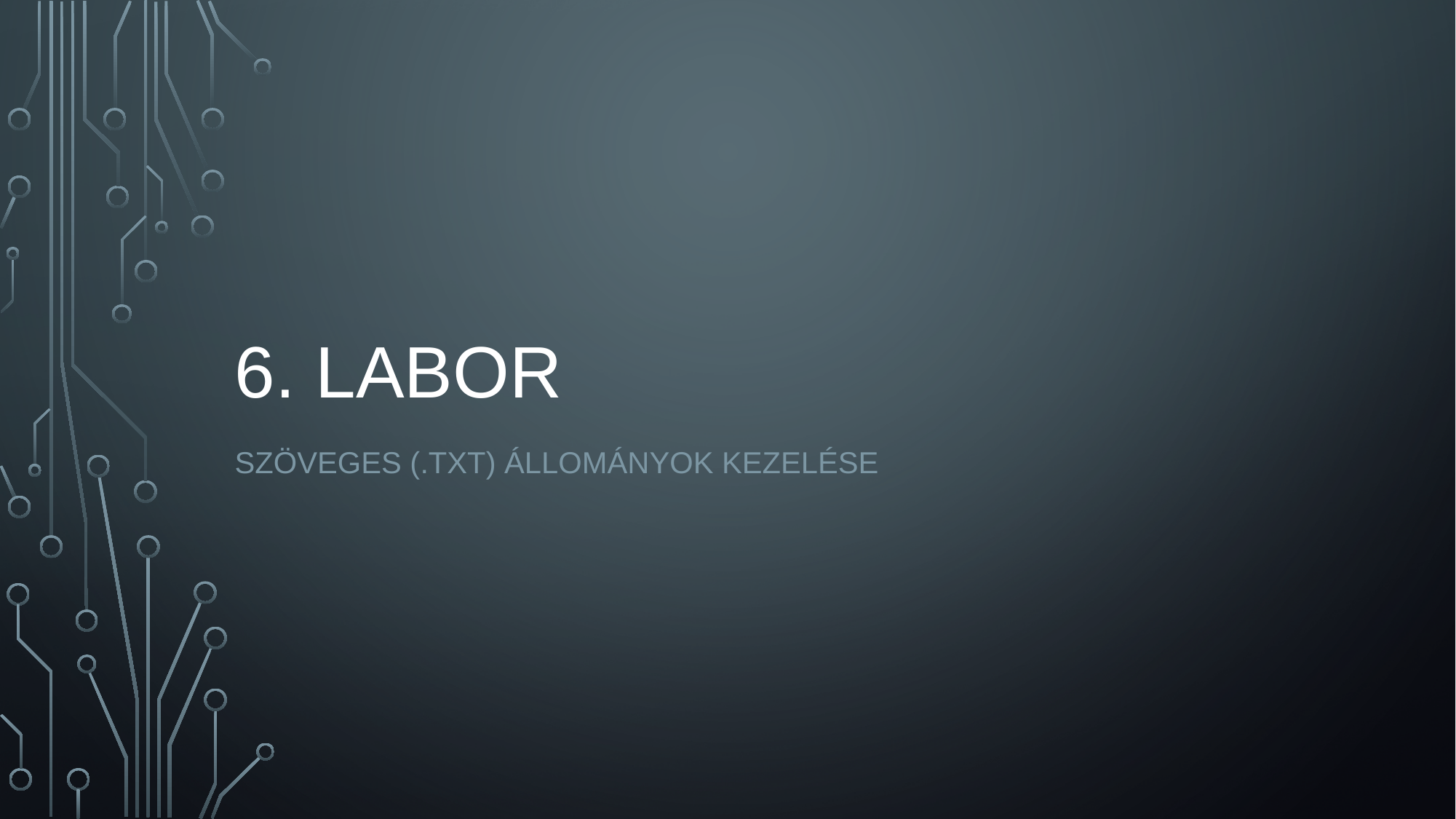

# 6. labor
Szöveges (.txt) Állományok kezelése